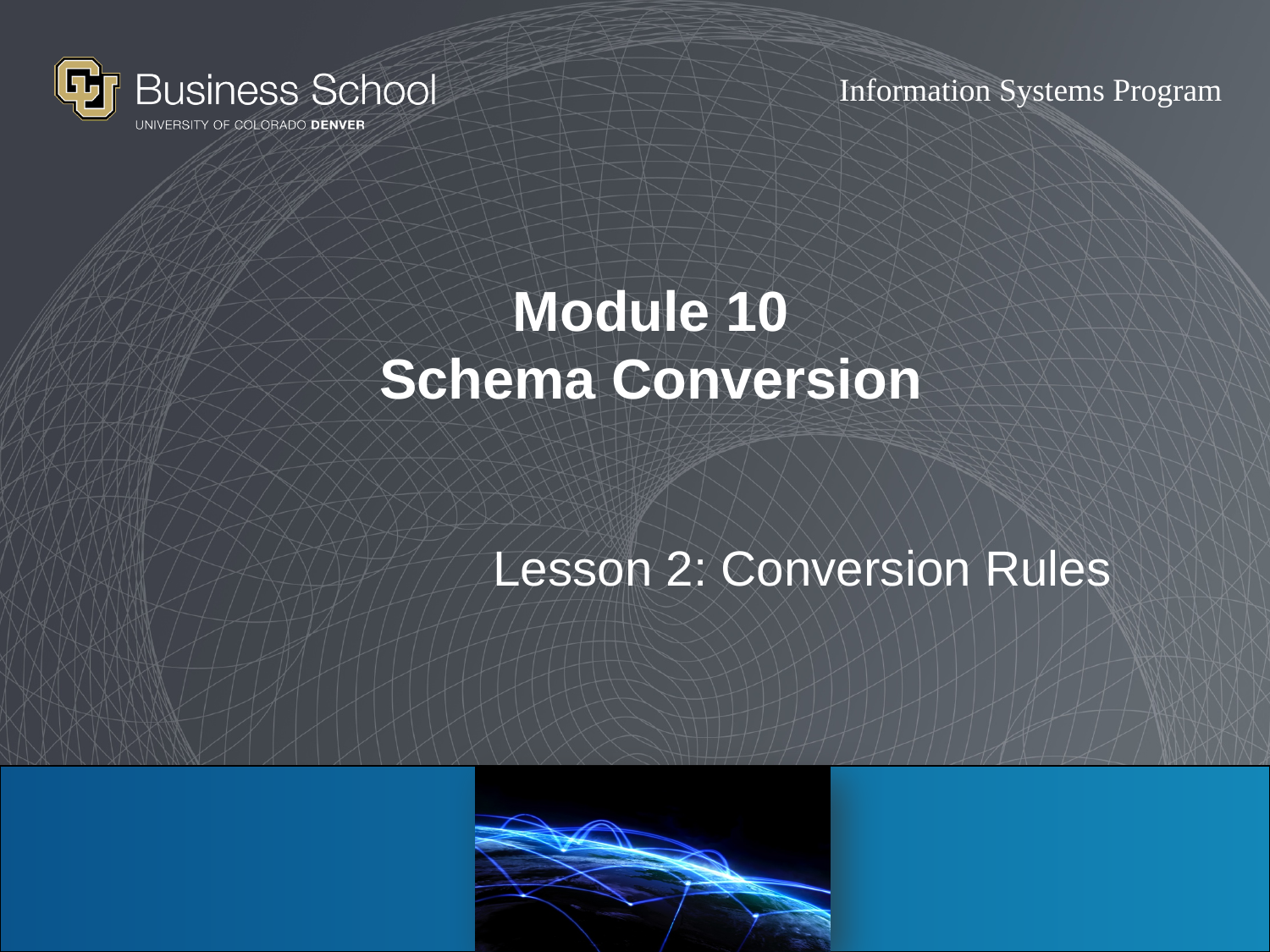

# Module 10 Schema Conversion
Lesson 2: Conversion Rules